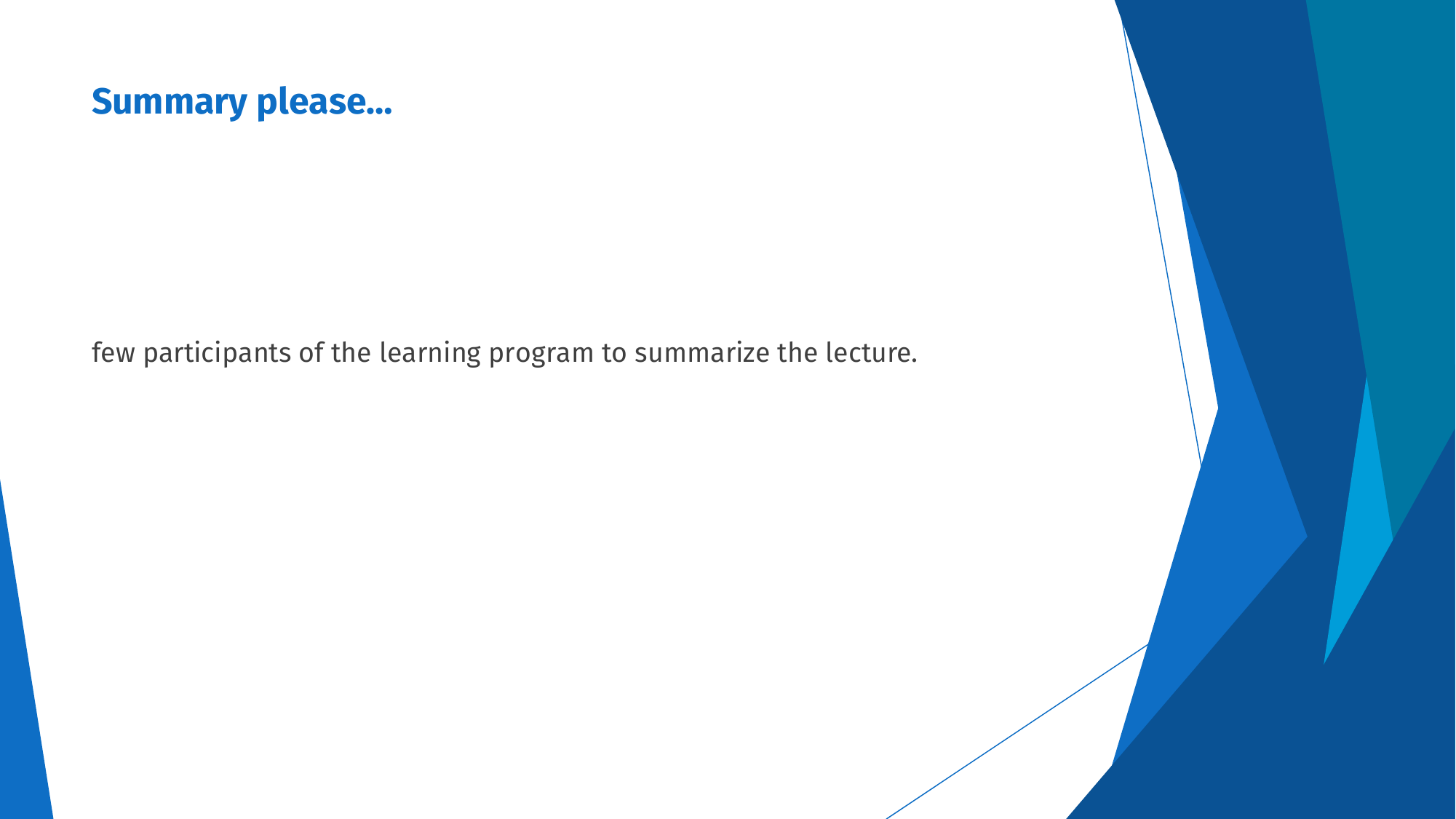

# Summary please…
few participants of the learning program to summarize the lecture.